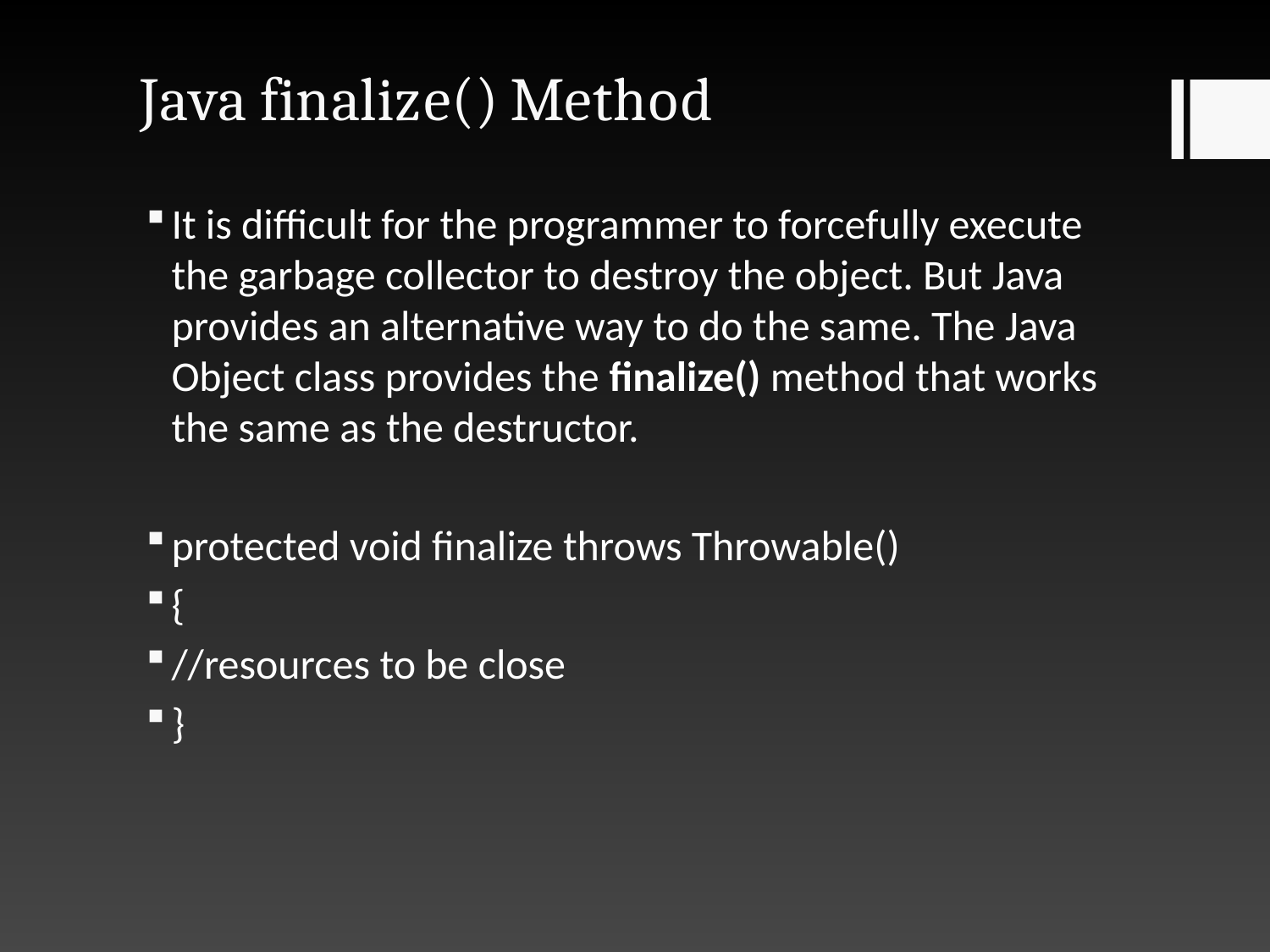

# Java finalize() Method
It is difficult for the programmer to forcefully execute the garbage collector to destroy the object. But Java provides an alternative way to do the same. The Java Object class provides the finalize() method that works the same as the destructor.

protected void finalize throws Throwable()
{
//resources to be close
}